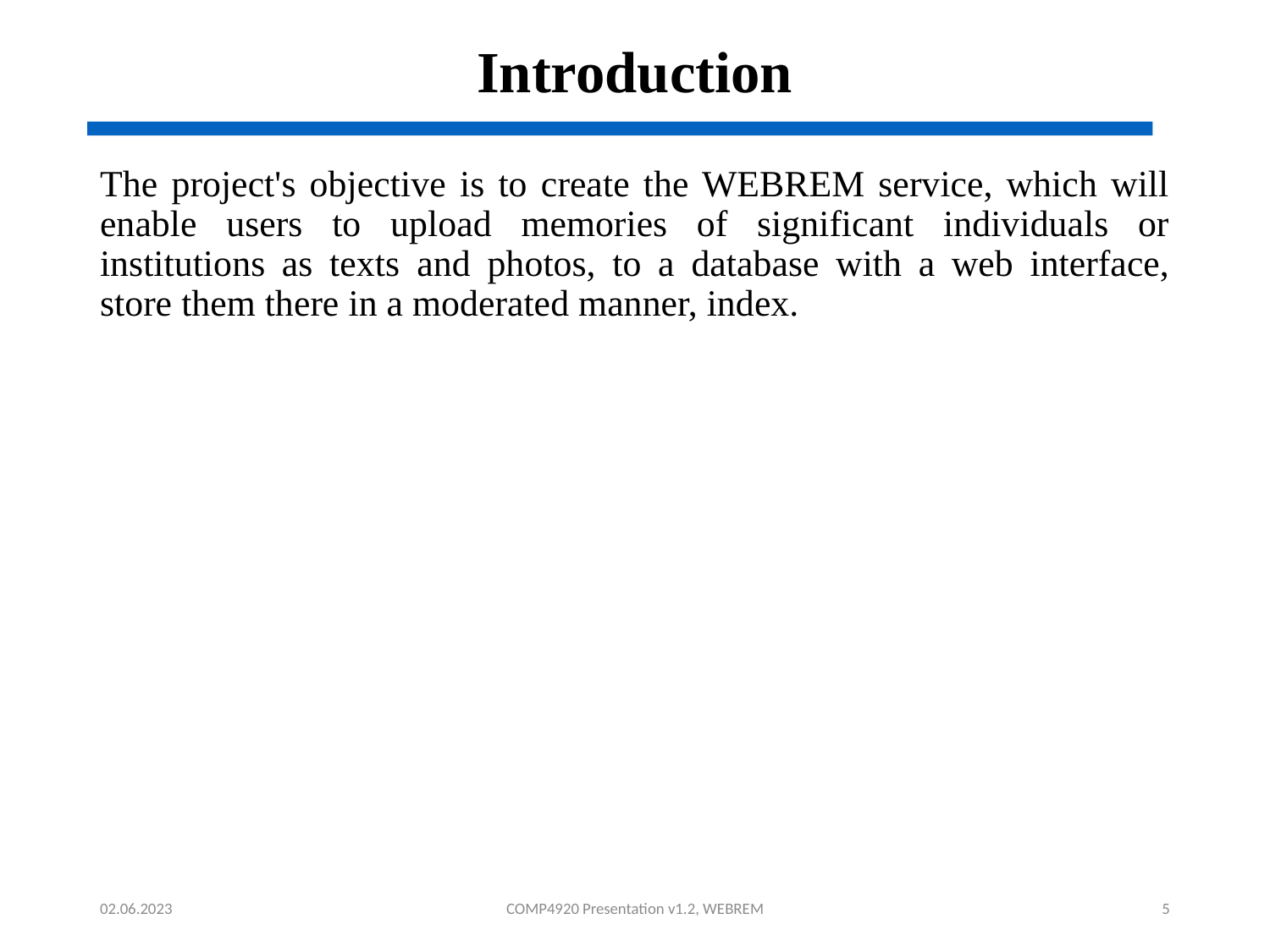

Introduction

The project's objective is to create the WEBREM service, which will enable users to upload memories of significant individuals or institutions as texts and photos, to a database with a web interface, store them there in a moderated manner, index.

02.06.2023
COMP4920 Presentation v1.2, WEBREM
5